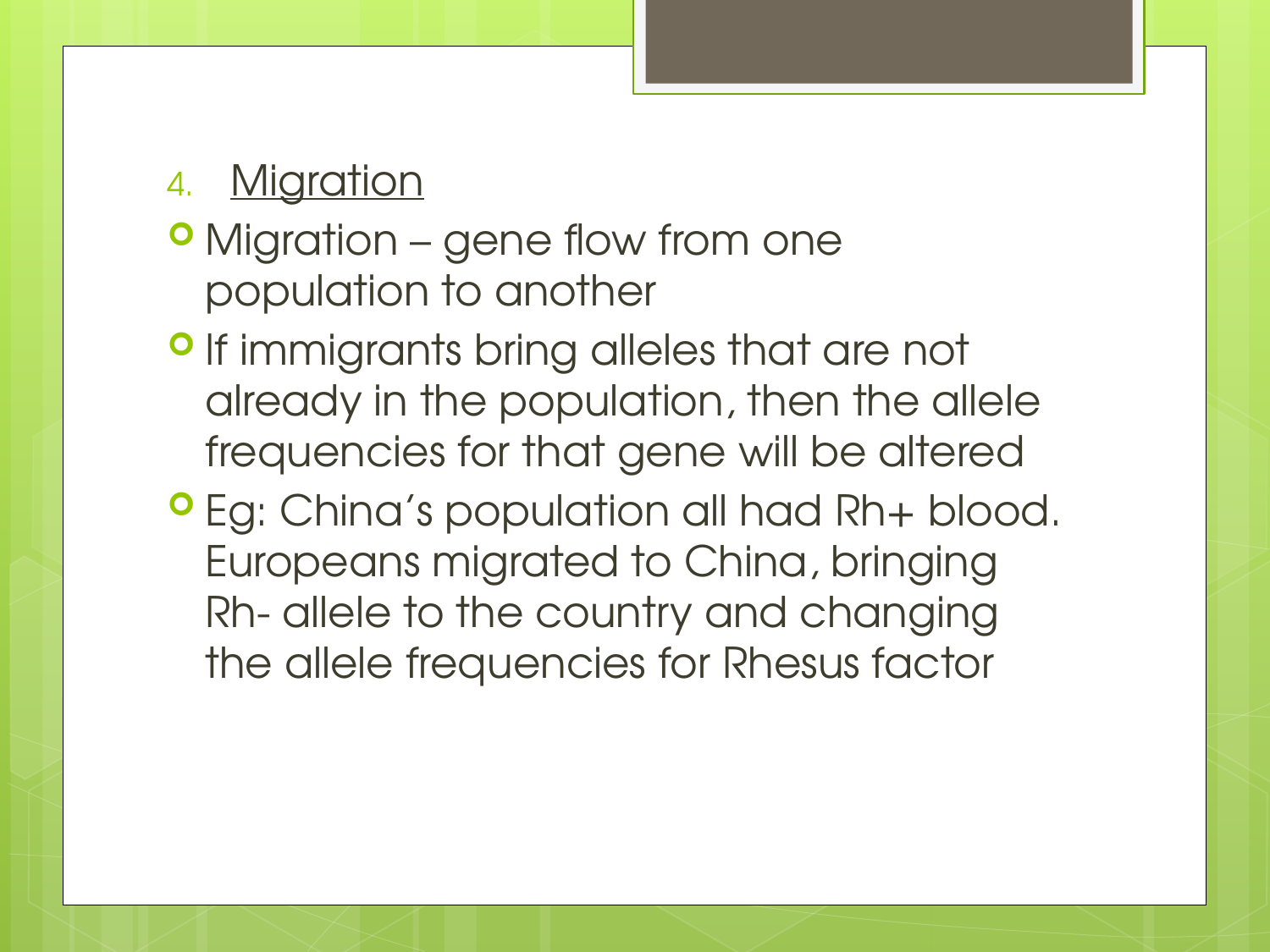

Migration
Migration – gene flow from one population to another
If immigrants bring alleles that are not already in the population, then the allele frequencies for that gene will be altered
Eg: China’s population all had Rh+ blood. Europeans migrated to China, bringing Rh- allele to the country and changing the allele frequencies for Rhesus factor